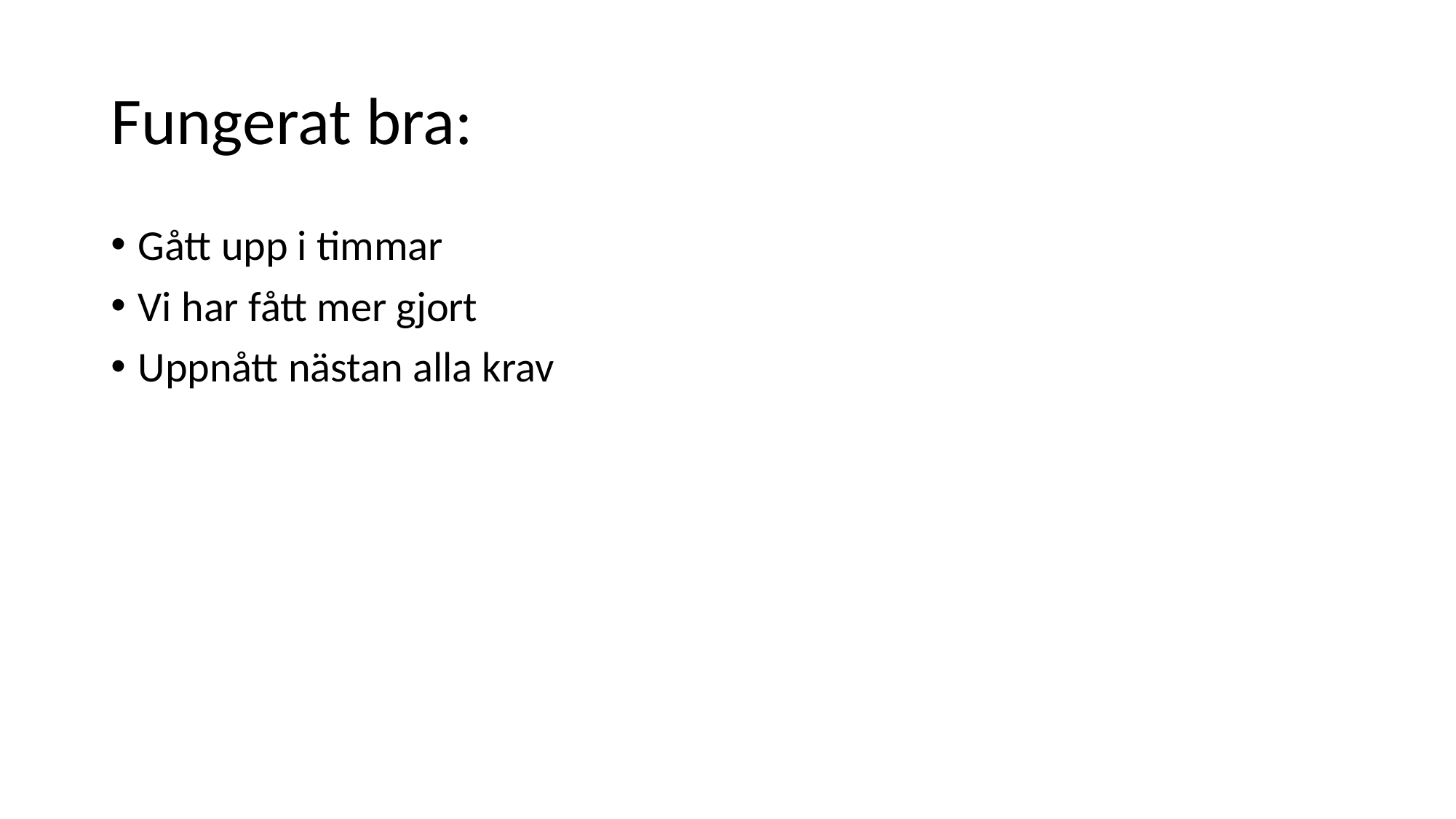

# Fungerat bra:
Gått upp i timmar
Vi har fått mer gjort
Uppnått nästan alla krav